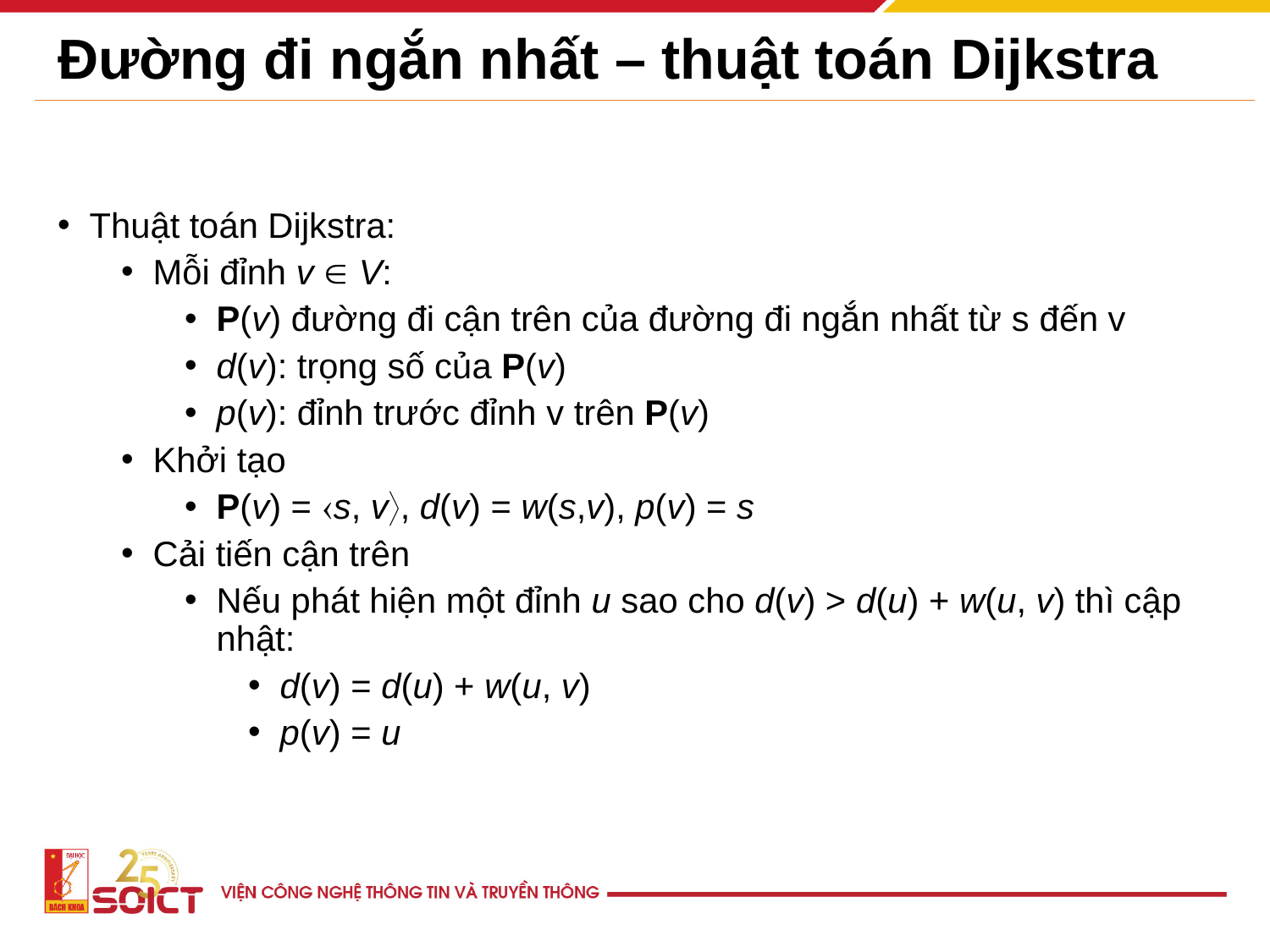

# Đường đi ngắn nhất – thuật toán Dijkstra
Thuật toán Dijkstra:
Mỗi đỉnh v ∈ V:
P(v) đường đi cận trên của đường đi ngắn nhất từ s đến v
d(v): trọng số của P(v)
p(v): đỉnh trước đỉnh v trên P(v)
Khởi tạo
P(v) = 〈s, v〉, d(v) = w(s,v), p(v) = s
Cải tiến cận trên
Nếu phát hiện một đỉnh u sao cho d(v) > d(u) + w(u, v) thì cập nhật:
d(v) = d(u) + w(u, v)
p(v) = u